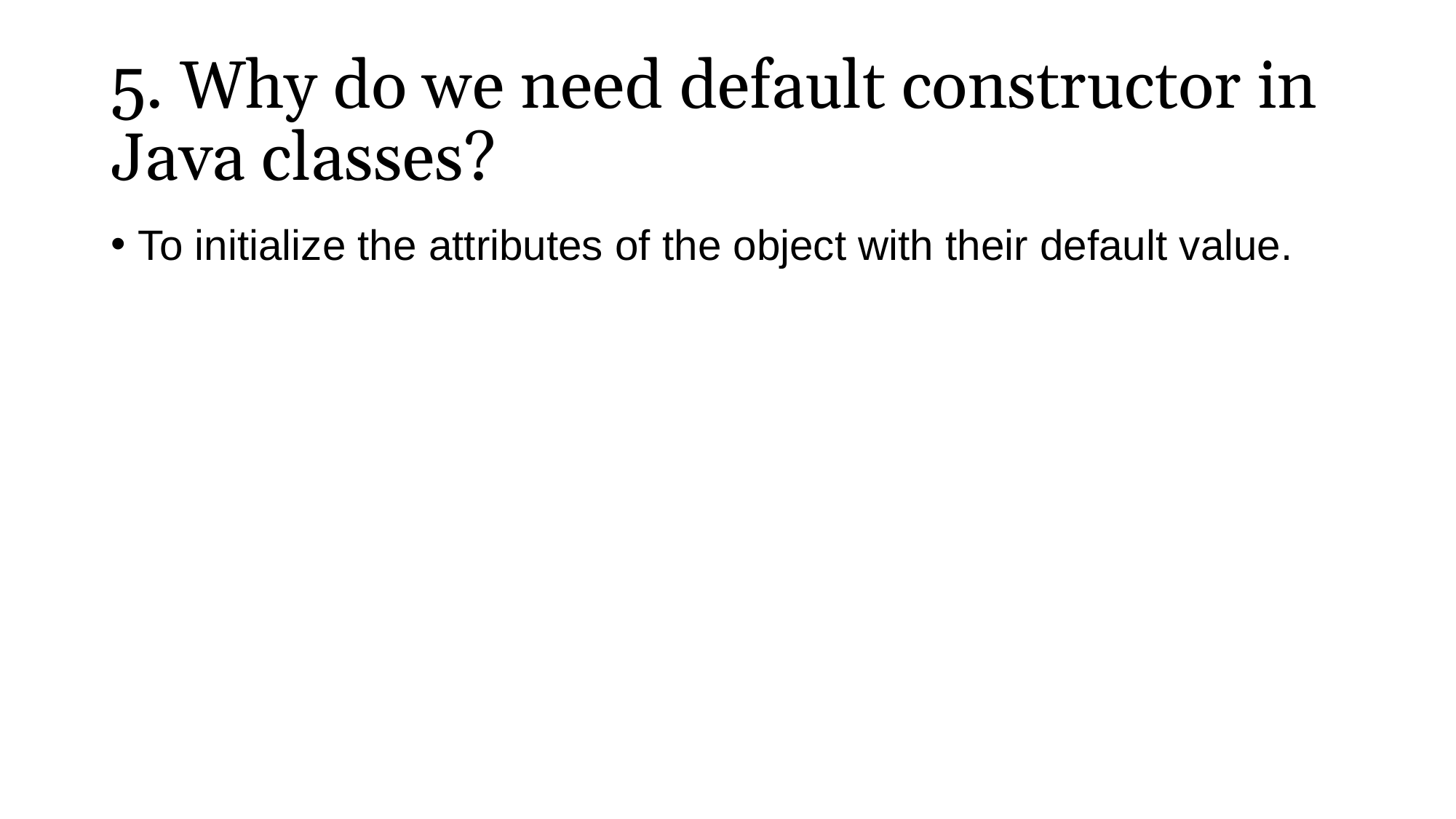

# 5. Why do we need default constructor in Java classes?
To initialize the attributes of the object with their default value.